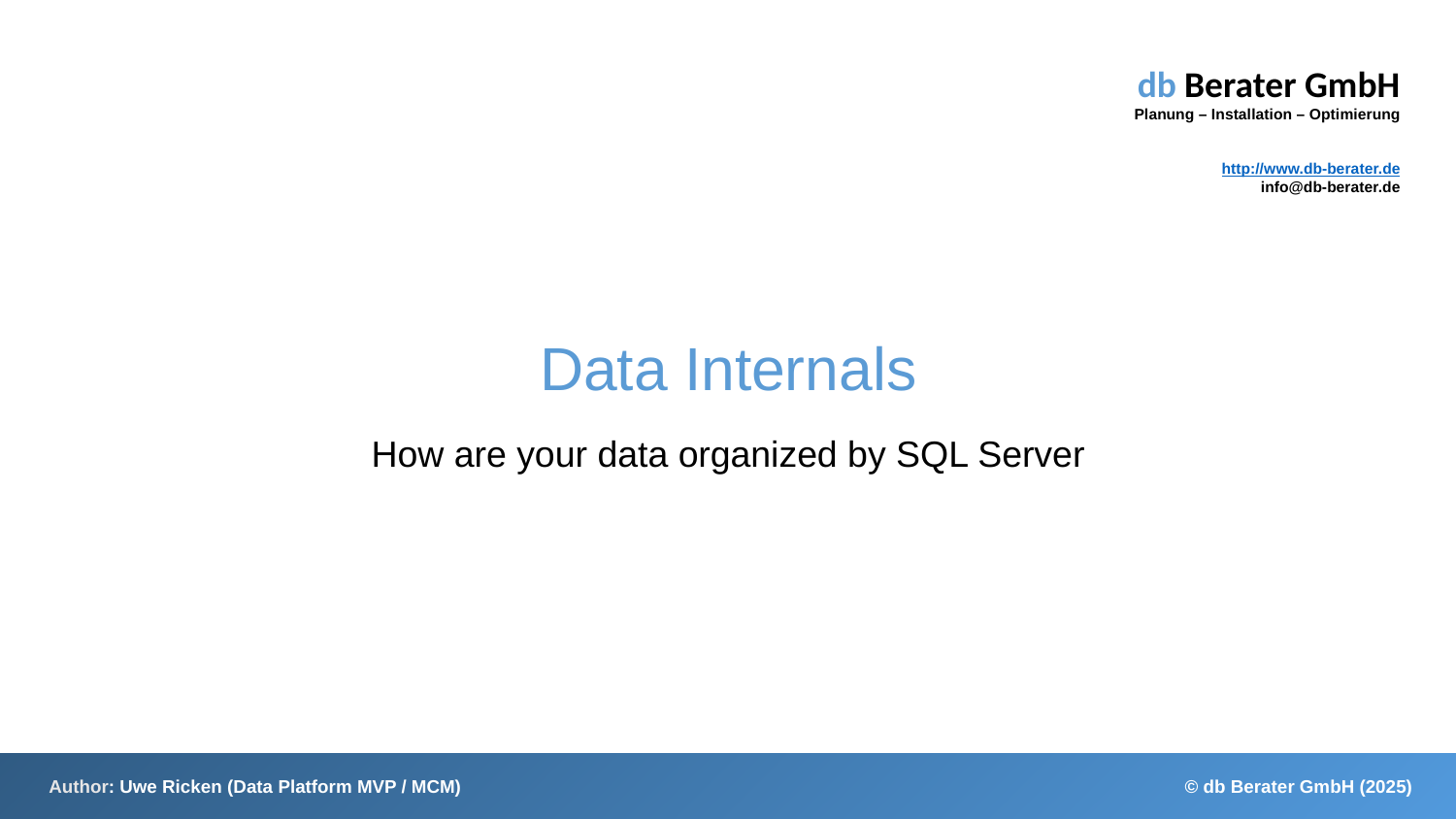

# Data Internals
How are your data organized by SQL Server